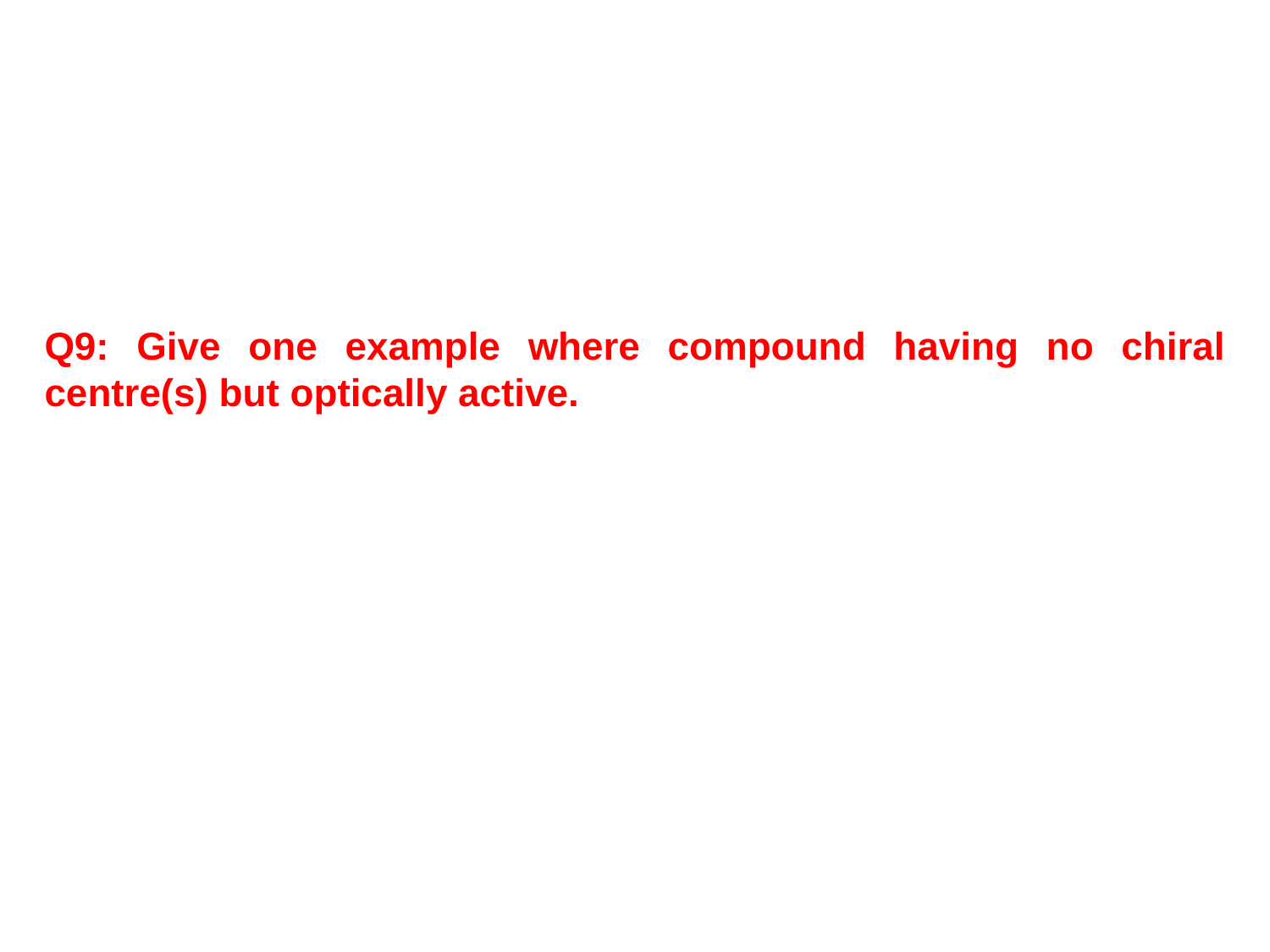

Q9: Give one example where compound having no chiral centre(s) but optically active.